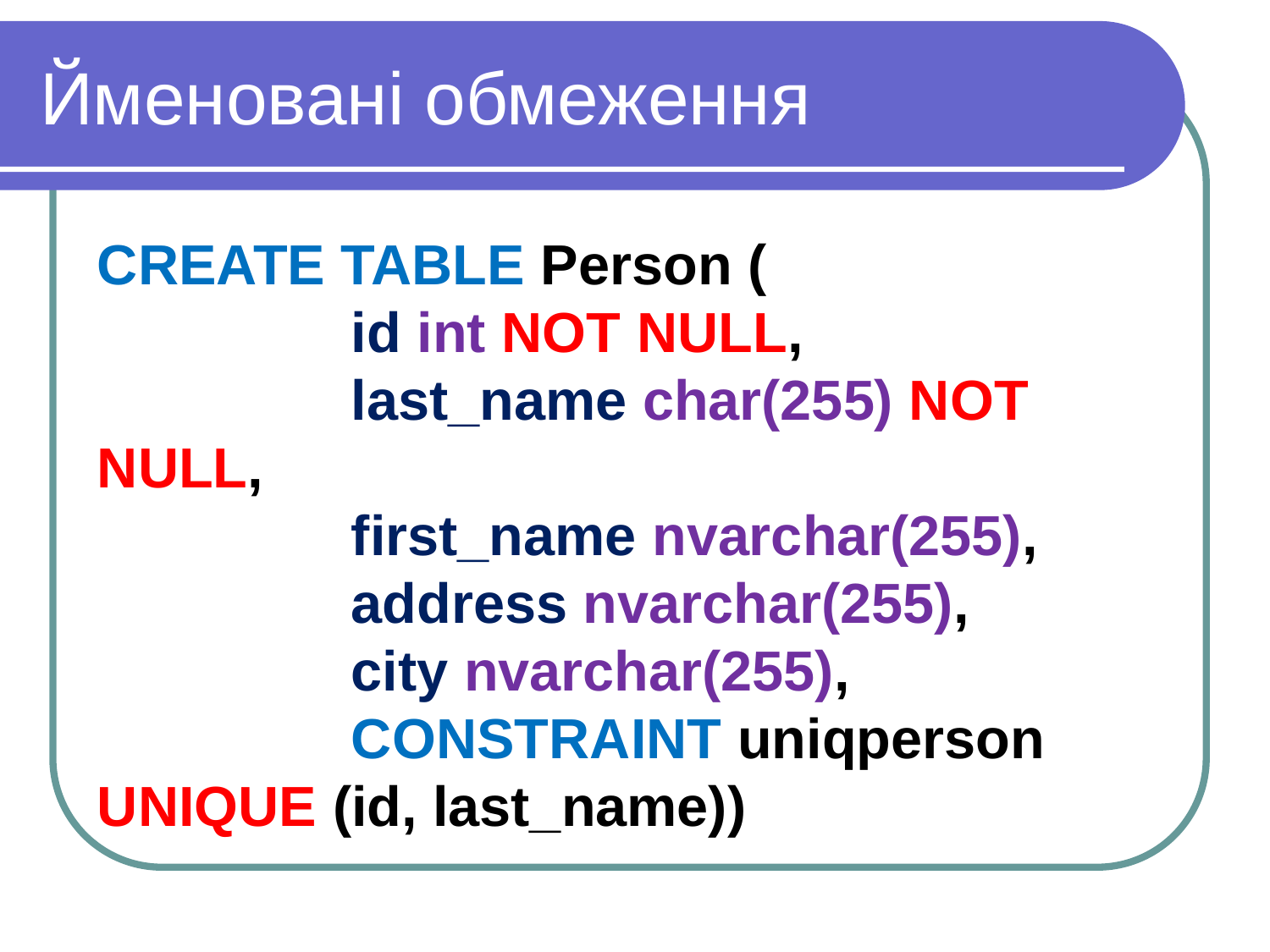

Йменовані обмеження
CREATE TABLE Person (
		id int NOT NULL,
		last_name char(255) NOT NULL,
		first_name nvarchar(255),
		address nvarchar(255),
		city nvarchar(255),
		CONSTRAINT uniqperson UNIQUE (id, last_name))